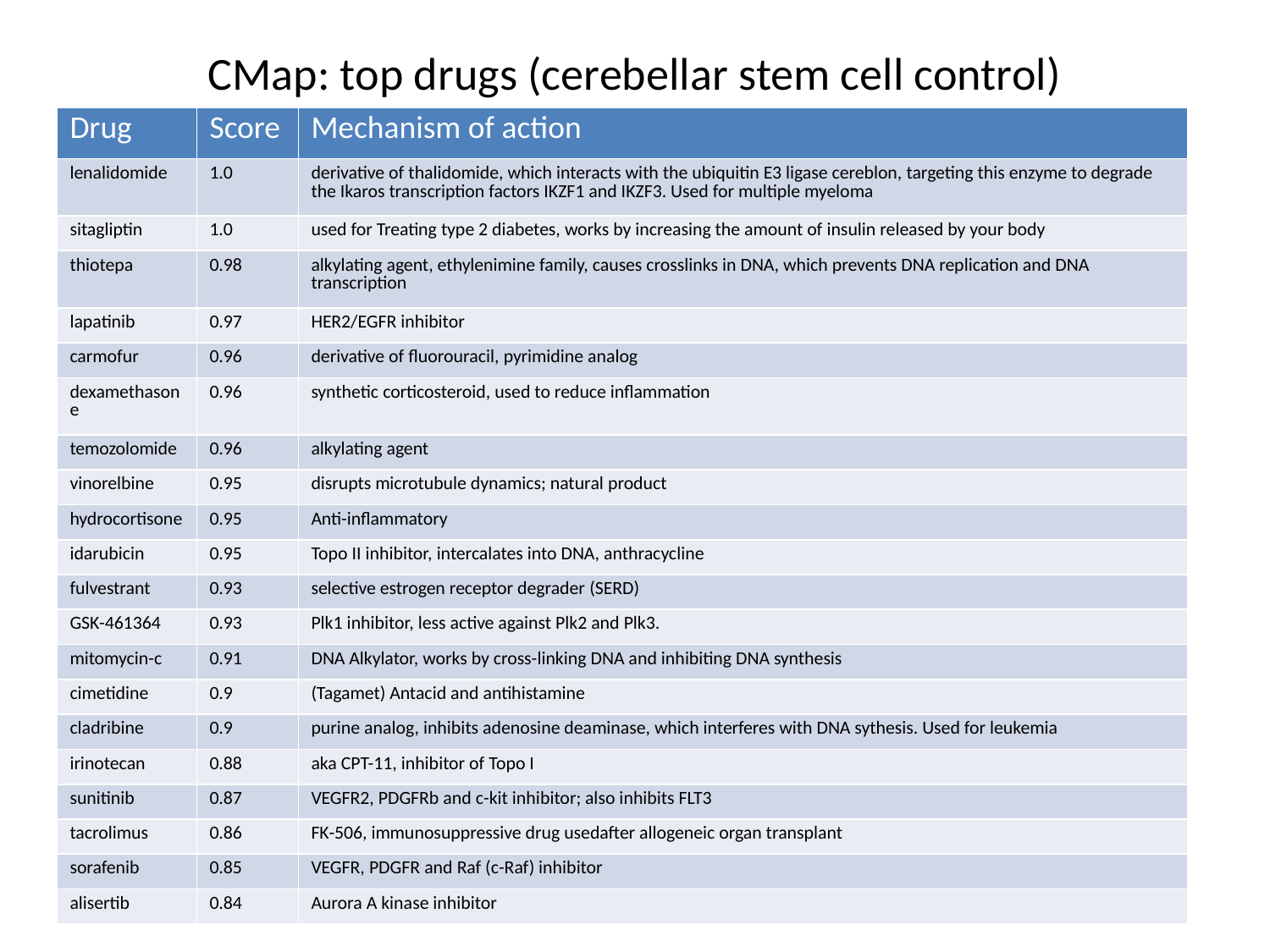

CMap: top drugs (cerebellar stem cell control)
| Drug | Score | Mechanism of action |
| --- | --- | --- |
| lenalidomide | 1.0 | derivative of thalidomide, which interacts with the ubiquitin E3 ligase cereblon, targeting this enzyme to degrade the Ikaros transcription factors IKZF1 and IKZF3. Used for multiple myeloma |
| sitagliptin | 1.0 | used for Treating type 2 diabetes, works by increasing the amount of insulin released by your body |
| thiotepa | 0.98 | alkylating agent, ethylenimine family, causes crosslinks in DNA, which prevents DNA replication and DNA transcription |
| lapatinib | 0.97 | HER2/EGFR inhibitor |
| carmofur | 0.96 | derivative of fluorouracil, pyrimidine analog |
| dexamethasone | 0.96 | synthetic corticosteroid, used to reduce inflammation |
| temozolomide | 0.96 | alkylating agent |
| vinorelbine | 0.95 | disrupts microtubule dynamics; natural product |
| hydrocortisone | 0.95 | Anti-inflammatory |
| idarubicin | 0.95 | Topo II inhibitor, intercalates into DNA, anthracycline |
| fulvestrant | 0.93 | selective estrogen receptor degrader (SERD) |
| GSK-461364 | 0.93 | Plk1 inhibitor, less active against Plk2 and Plk3. |
| mitomycin-c | 0.91 | DNA Alkylator, works by cross-linking DNA and inhibiting DNA synthesis |
| cimetidine | 0.9 | (Tagamet) Antacid and antihistamine |
| cladribine | 0.9 | purine analog, inhibits adenosine deaminase, which interferes with DNA sythesis. Used for leukemia |
| irinotecan | 0.88 | aka CPT-11, inhibitor of Topo I |
| sunitinib | 0.87 | VEGFR2, PDGFRb and c-kit inhibitor; also inhibits FLT3 |
| tacrolimus | 0.86 | FK-506, immunosuppressive drug usedafter allogeneic organ transplant |
| sorafenib | 0.85 | VEGFR, PDGFR and Raf (c-Raf) inhibitor |
| alisertib | 0.84 | Aurora A kinase inhibitor |